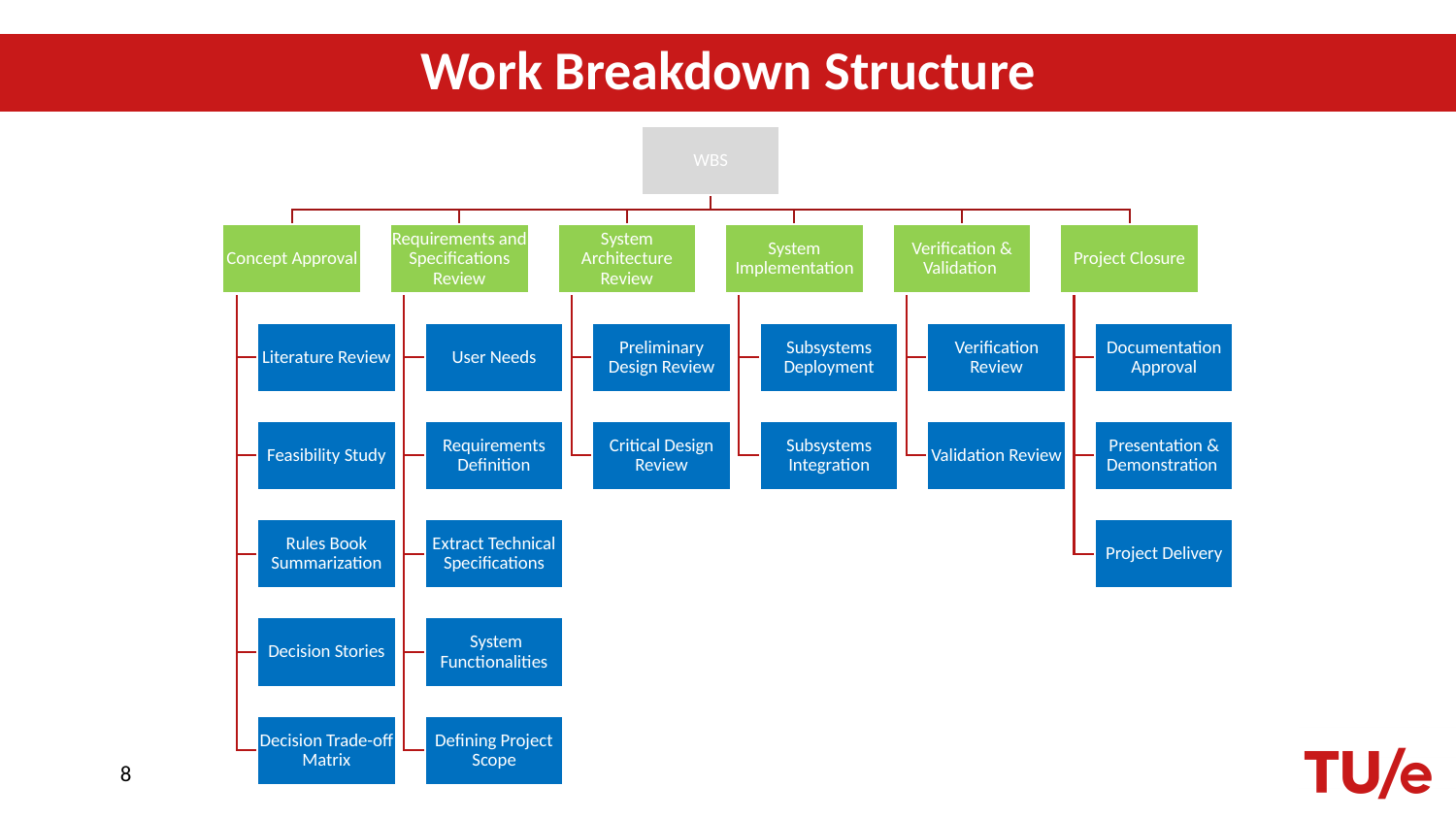

# Work Breakdown Structure
WBS
Concept Approval
Literature Review
Feasibility Study
Rules Book Summarization
Decision Stories
Decision Trade-off Matrix
Requirements and Specifications Review
User Needs
Requirements Definition
Extract Technical Specifications
 System Functionalities
Defining Project Scope
System Architecture Review
Preliminary Design Review
Critical Design Review
System Implementation
Subsystems Deployment
Subsystems Integration
Verification & Validation
Verification Review
Validation Review
Project Closure
Documentation Approval
Presentation & Demonstration
Project Delivery
8